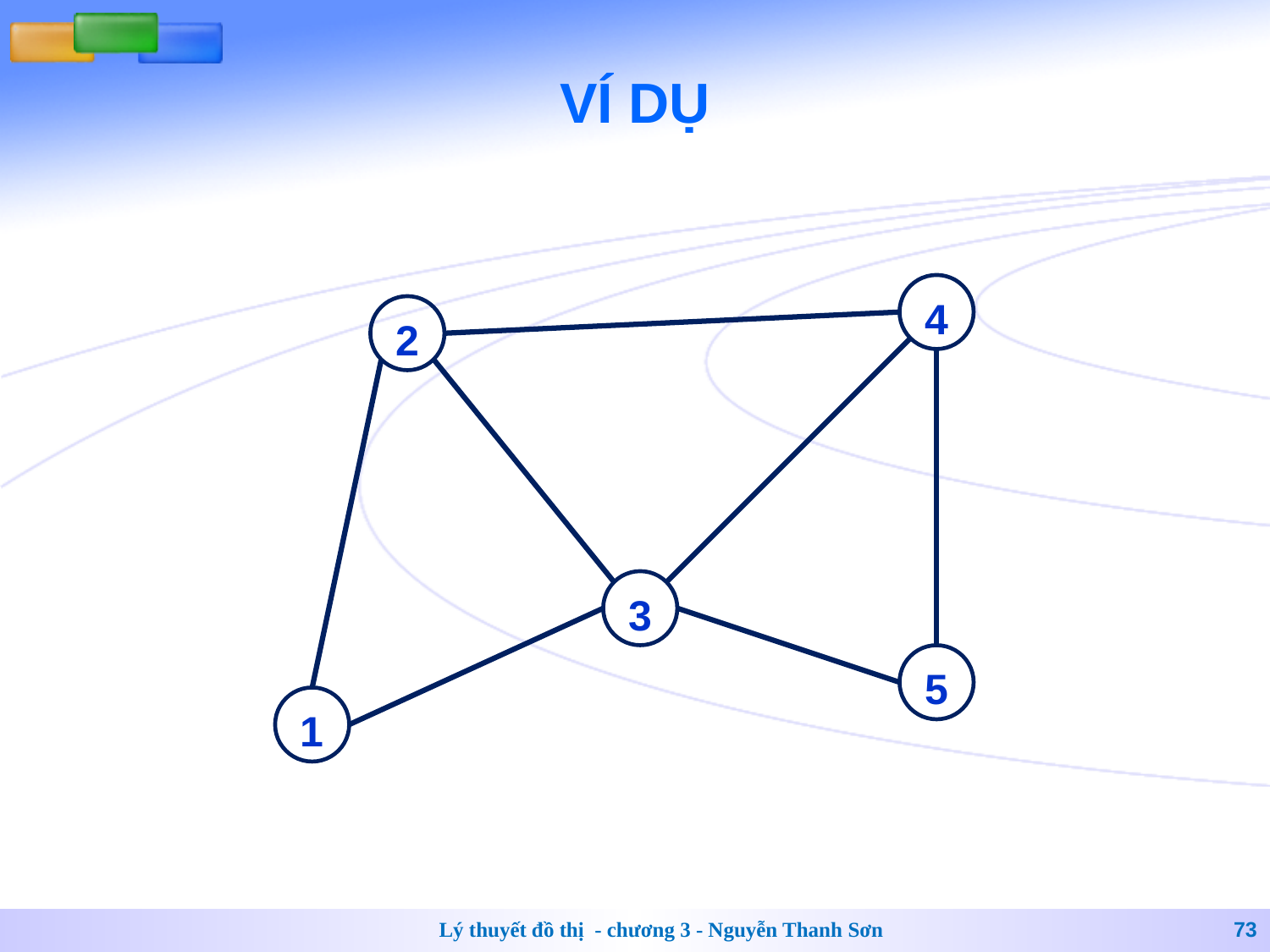

# VÍ DỤ
4
2
3
5
1
Lý thuyết đồ thị  - chương 3 - Nguyễn Thanh Sơn
73